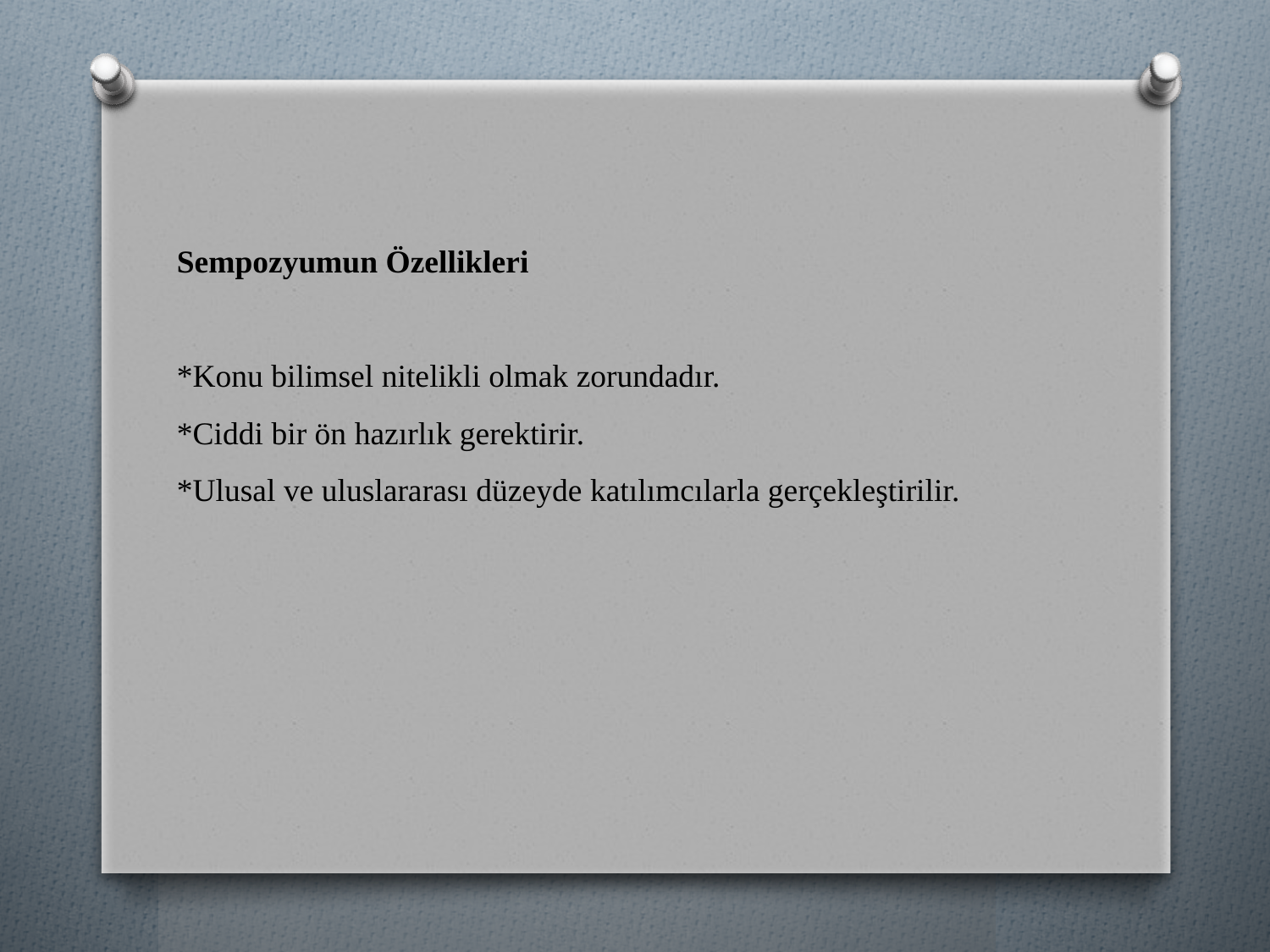

Sempozyumun Özellikleri

*Konu bilimsel nitelikli olmak zorundadır.
*Ciddi bir ön hazırlık gerektirir.
*Ulusal ve uluslararası düzeyde katılımcılarla gerçekleştirilir.